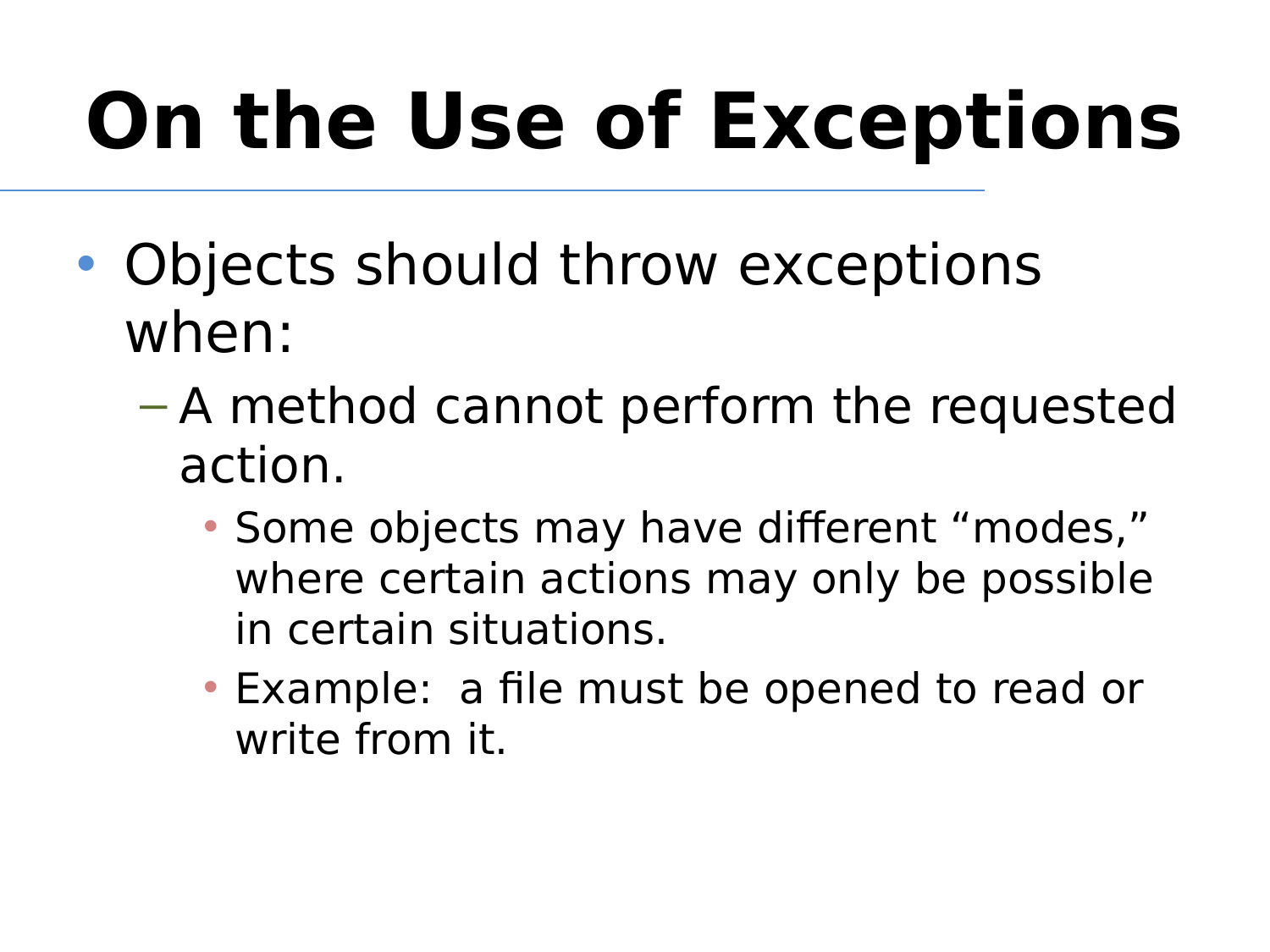

# On the Use of Exceptions
Objects should throw exceptions when:
A method cannot perform the requested action.
Some objects may have different “modes,” where certain actions may only be possible in certain situations.
Example:  a file must be opened to read or write from it.